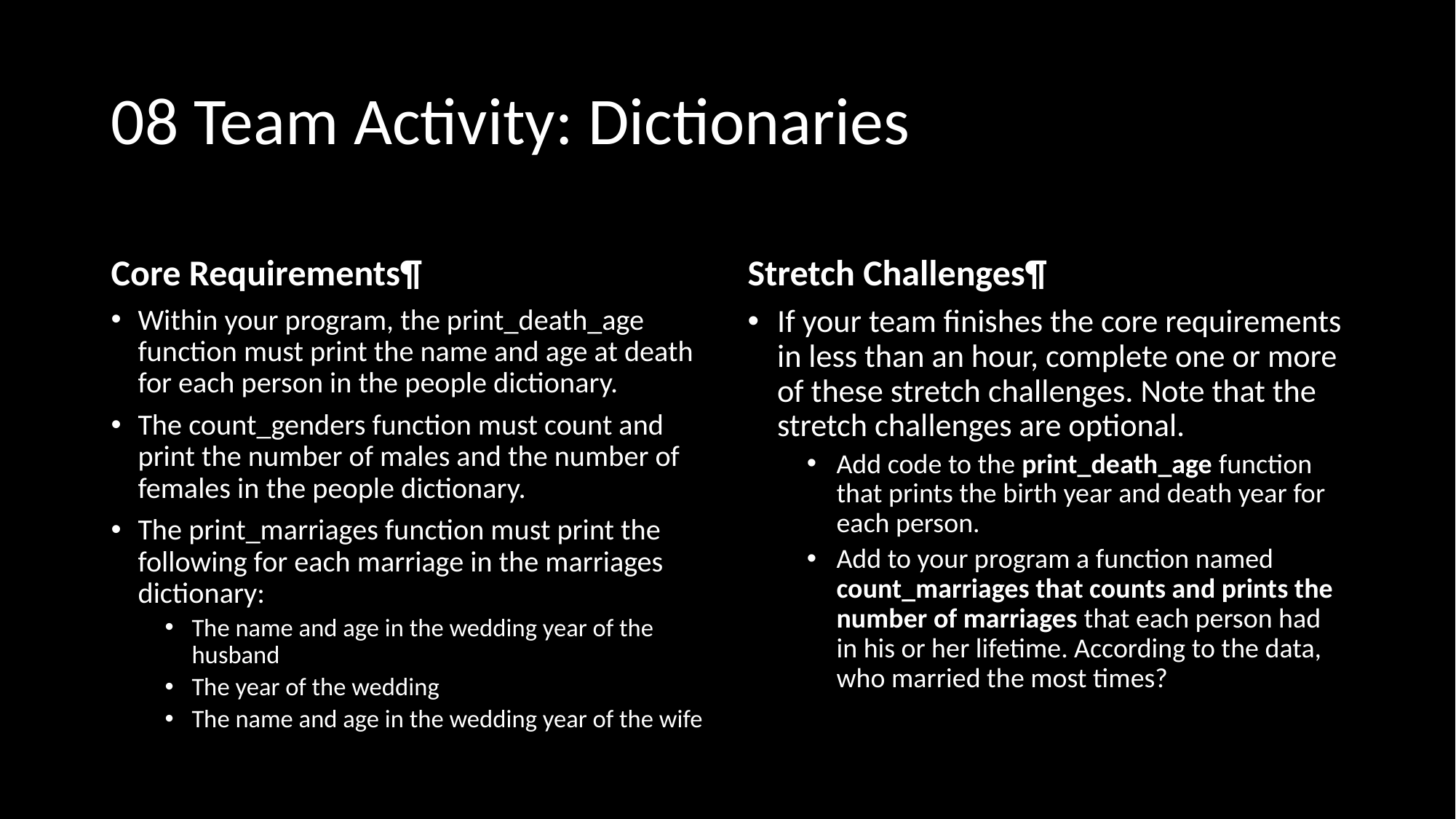

# 08 Team Activity: Dictionaries
Core Requirements¶
Stretch Challenges¶
Within your program, the print_death_age function must print the name and age at death for each person in the people dictionary.
The count_genders function must count and print the number of males and the number of females in the people dictionary.
The print_marriages function must print the following for each marriage in the marriages dictionary:
The name and age in the wedding year of the husband
The year of the wedding
The name and age in the wedding year of the wife

If your team finishes the core requirements in less than an hour, complete one or more of these stretch challenges. Note that the stretch challenges are optional.
Add code to the print_death_age function that prints the birth year and death year for each person.
Add to your program a function named count_marriages that counts and prints the number of marriages that each person had in his or her lifetime. According to the data, who married the most times?